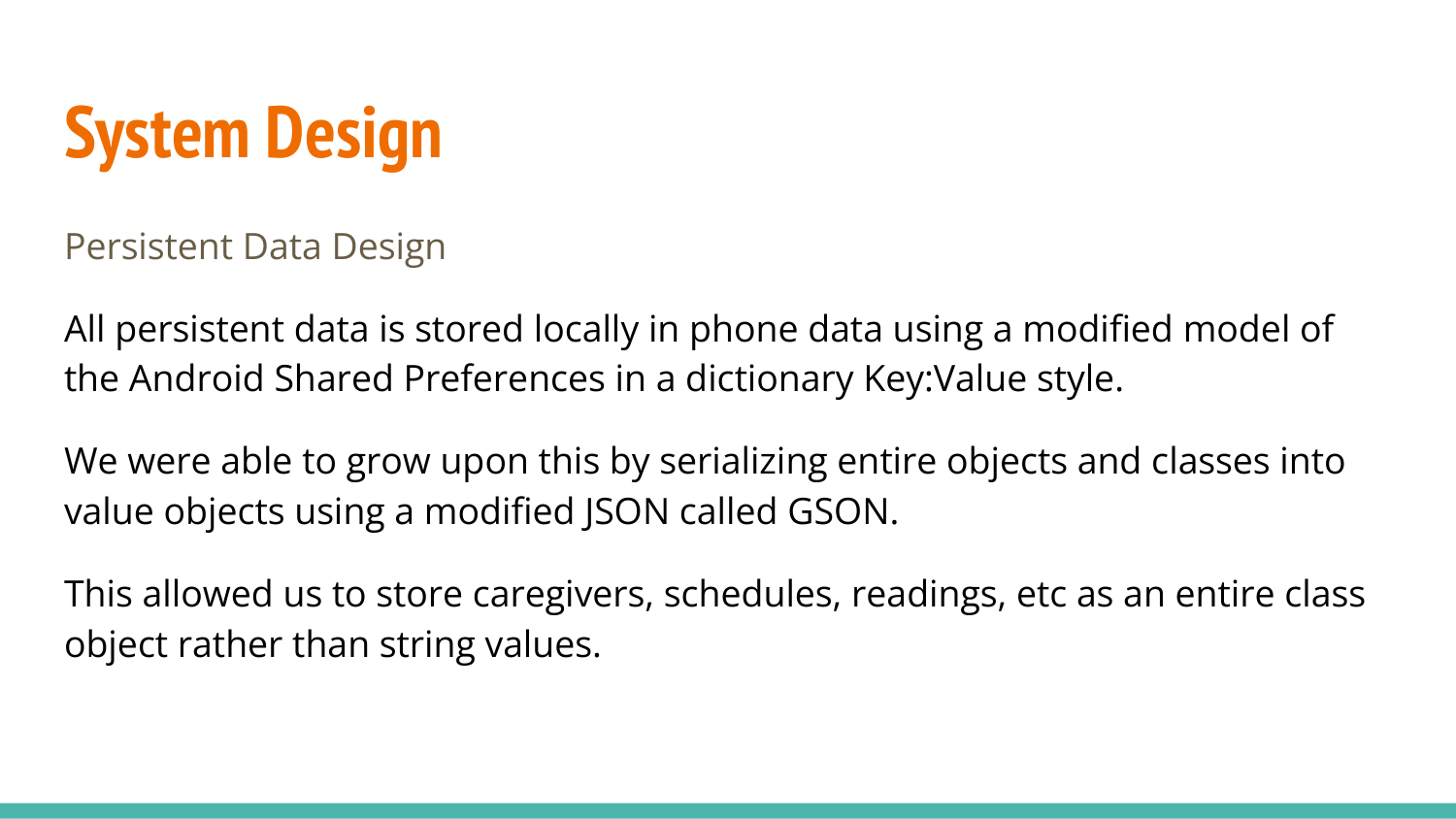

# System Design
Persistent Data Design
All persistent data is stored locally in phone data using a modified model of the Android Shared Preferences in a dictionary Key:Value style.
We were able to grow upon this by serializing entire objects and classes into value objects using a modified JSON called GSON.
This allowed us to store caregivers, schedules, readings, etc as an entire class object rather than string values.